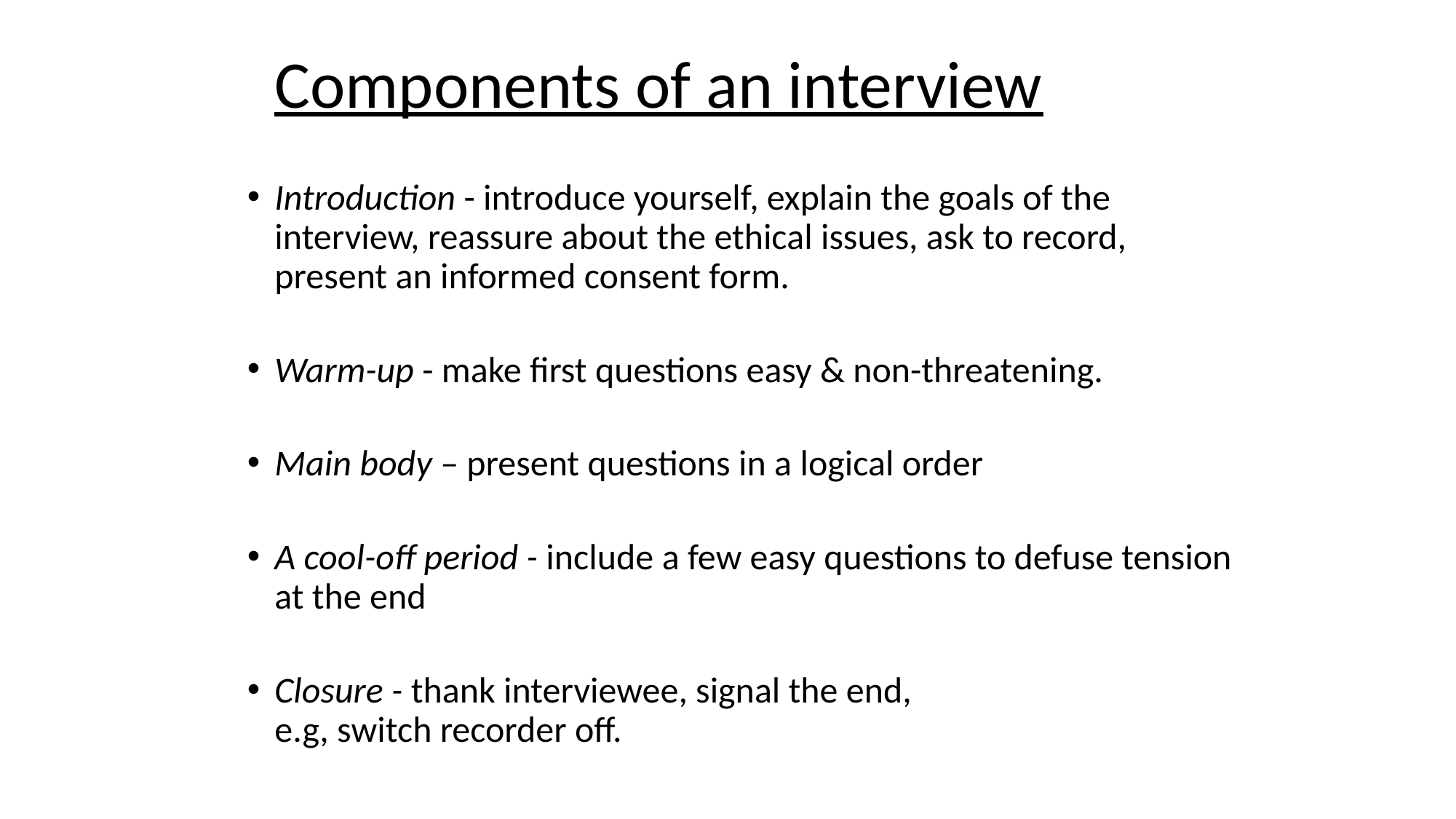

# Components of an interview
Introduction - introduce yourself, explain the goals of the interview, reassure about the ethical issues, ask to record, present an informed consent form.
Warm-up - make first questions easy & non-threatening.
Main body – present questions in a logical order
A cool-off period - include a few easy questions to defuse tension at the end
Closure - thank interviewee, signal the end,
e.g, switch recorder off.